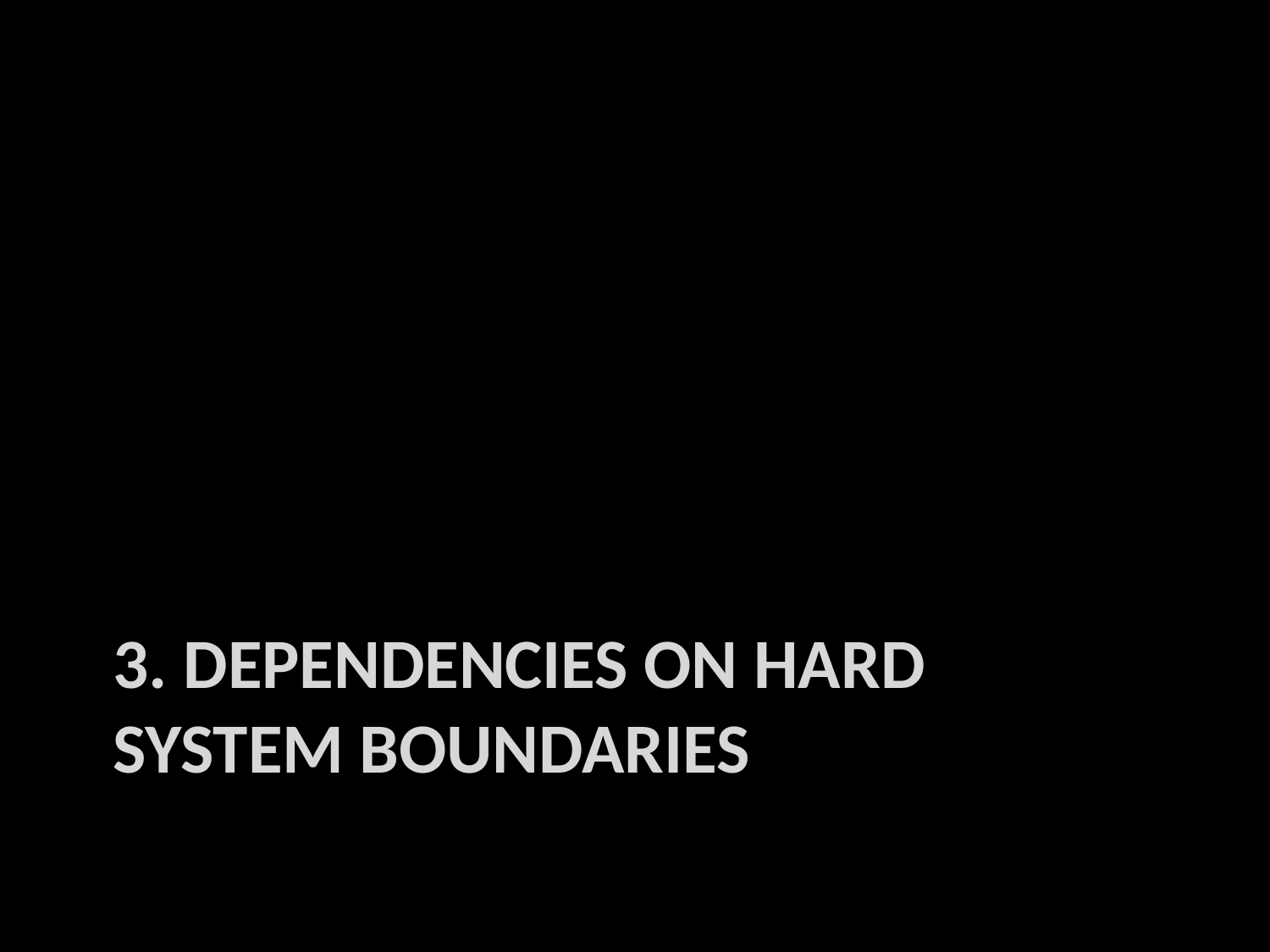

# 3. Dependencies on hard system boundaries